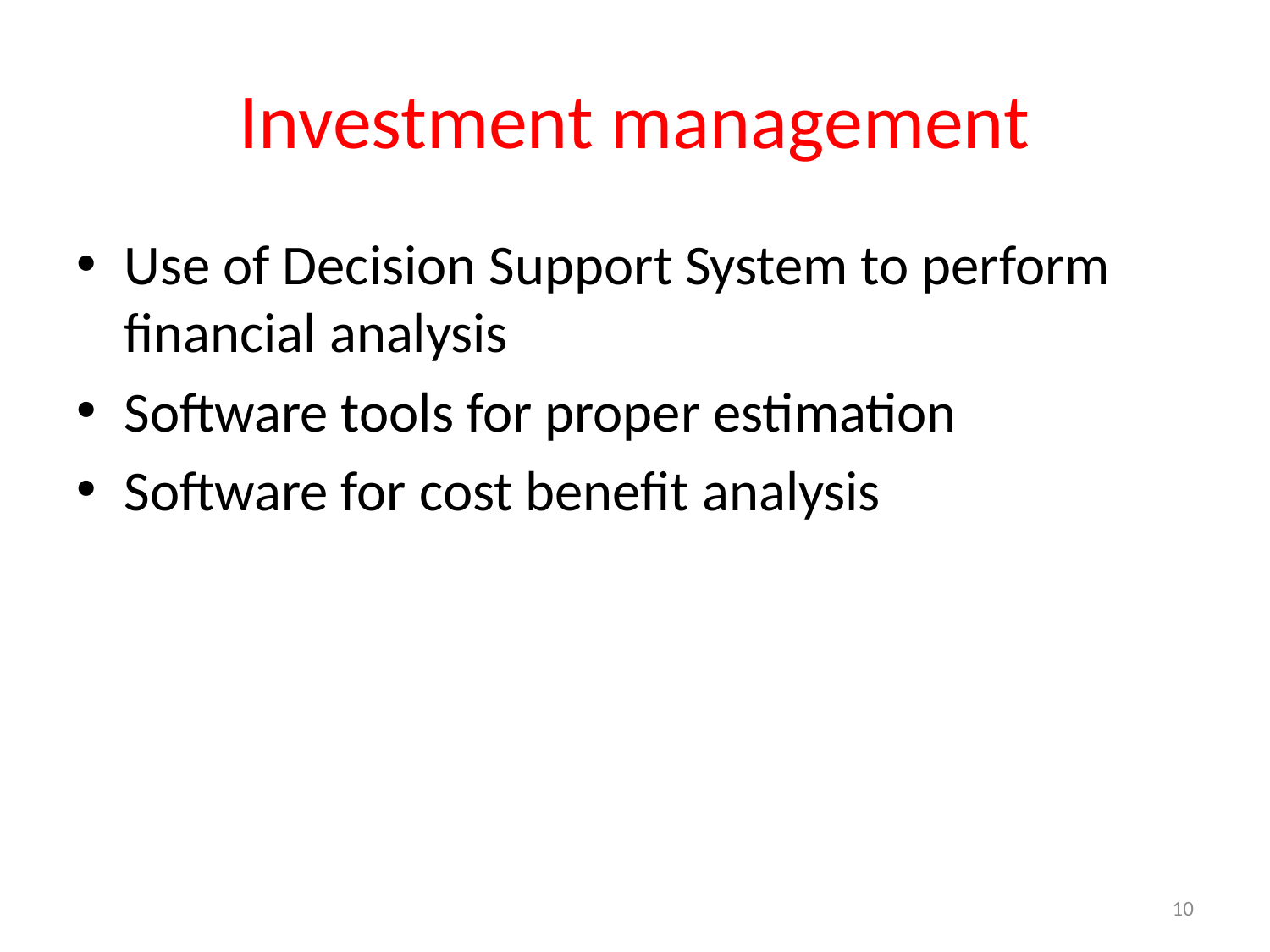

# Investment management
Use of Decision Support System to perform financial analysis
Software tools for proper estimation
Software for cost benefit analysis

10